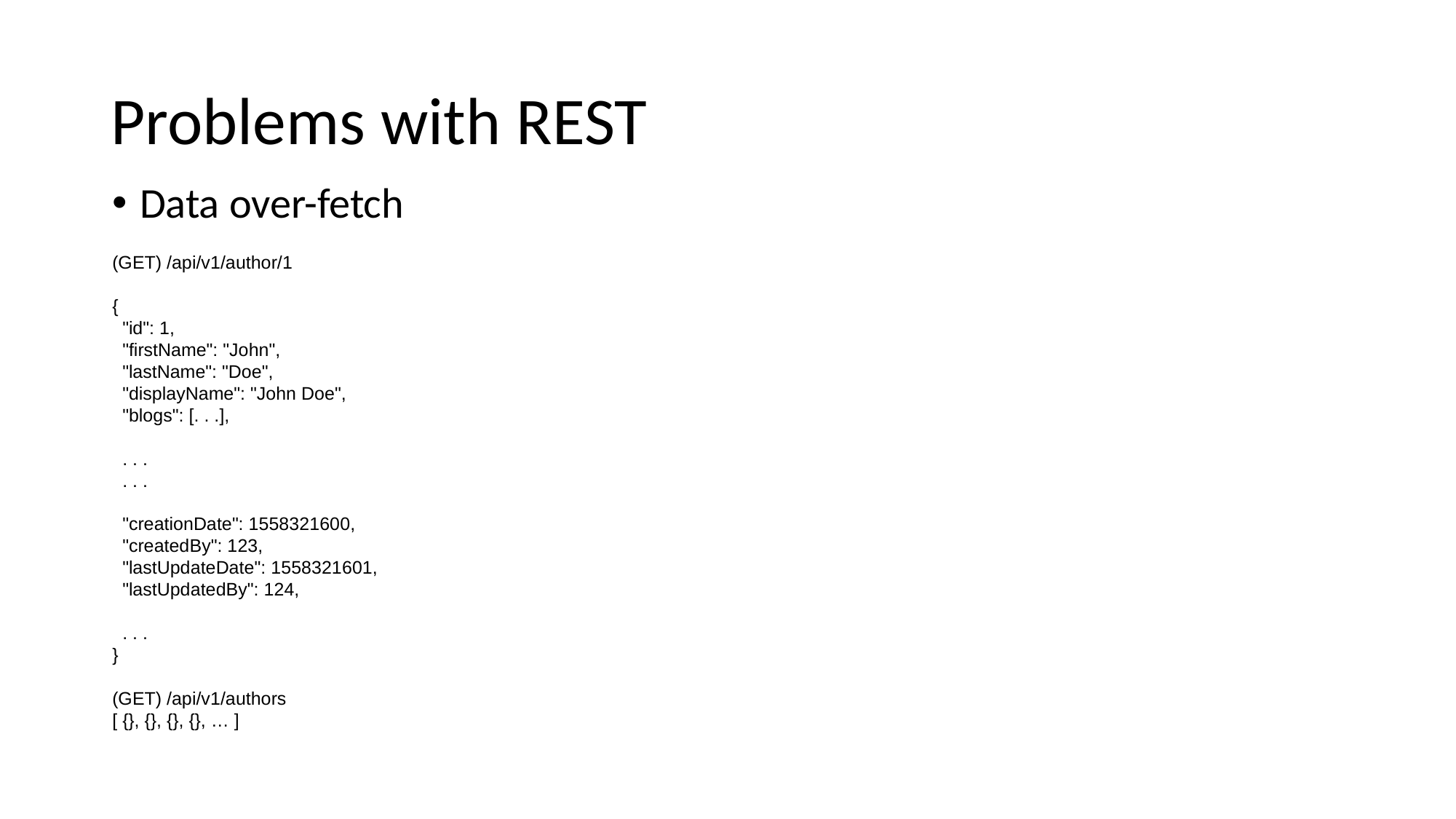

# Problems with REST
Data over-fetch
(GET) /api/v1/author/1

{
  "id": 1,
  "firstName": "John",
  "lastName": "Doe",
  "displayName": "John Doe",
  "blogs": [. . .],

  . . .
  . . .

  "creationDate": 1558321600,
  "createdBy": 123,
  "lastUpdateDate": 1558321601,
  "lastUpdatedBy": 124,

  . . .
}

(GET) /api/v1/authors
[ {}, {}, {}, {}, … ]